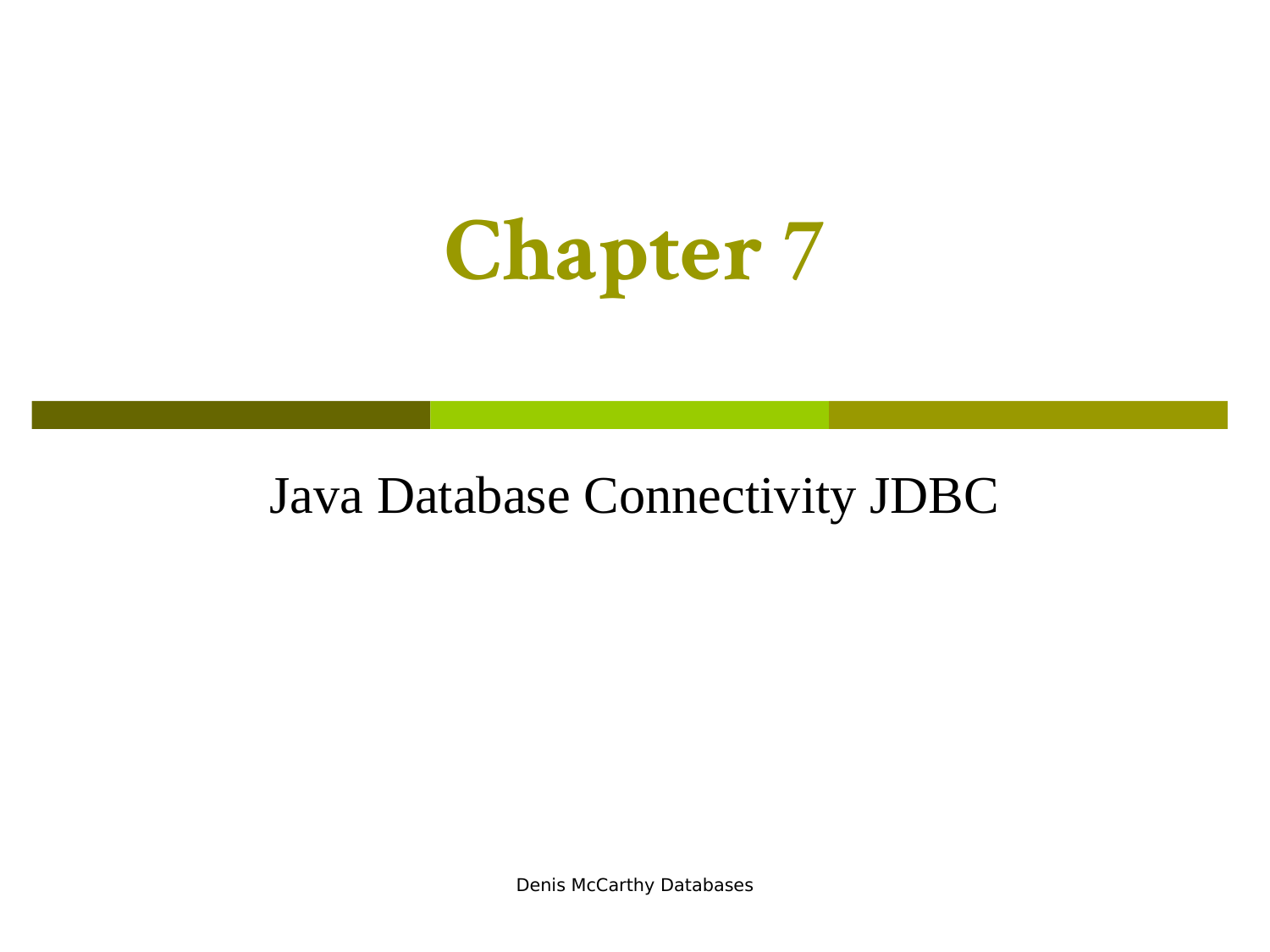

# Chapter 7
Java Database Connectivity JDBC
Denis McCarthy Databases